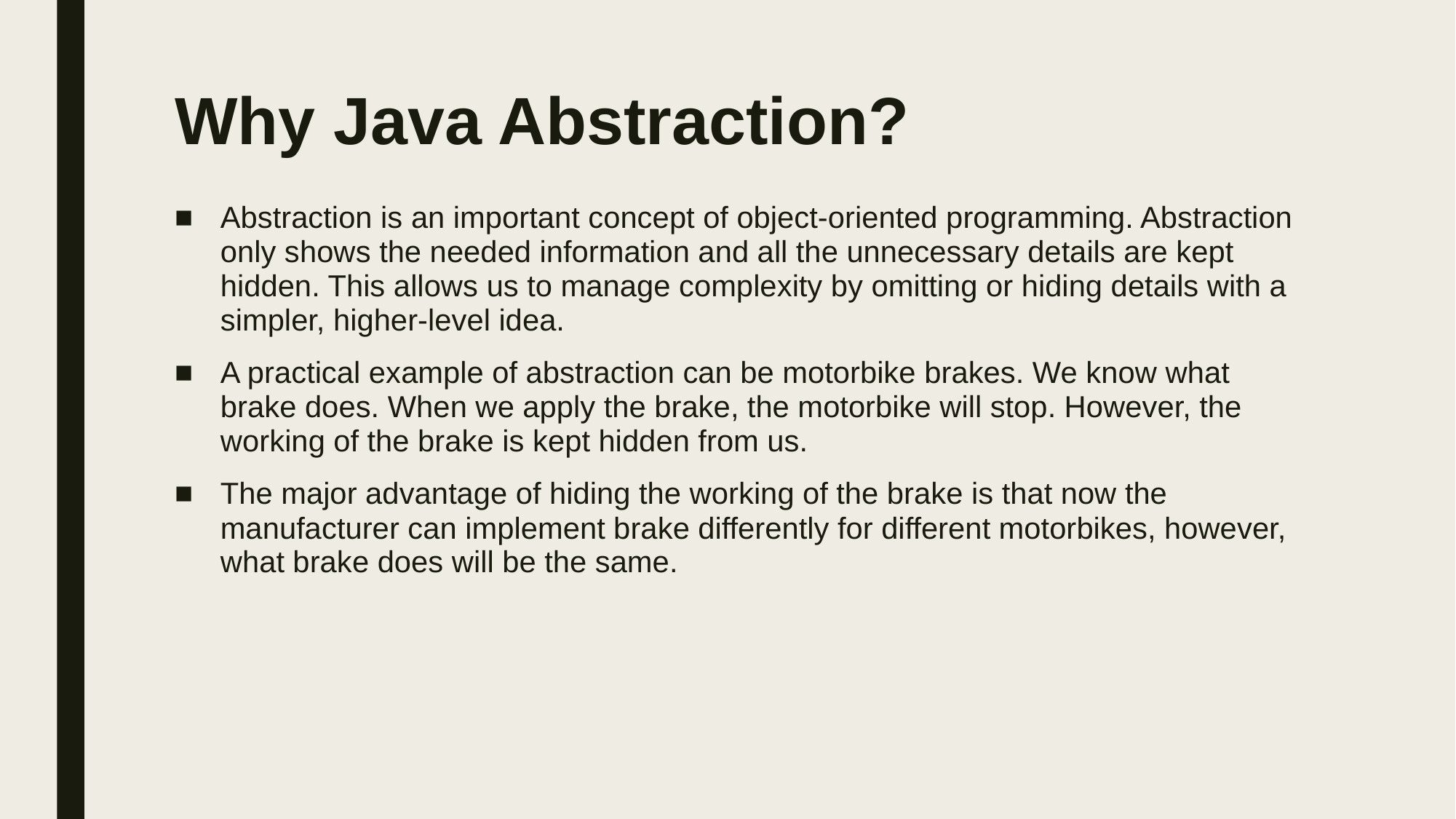

# Why Java Abstraction?
Abstraction is an important concept of object-oriented programming. Abstraction only shows the needed information and all the unnecessary details are kept hidden. This allows us to manage complexity by omitting or hiding details with a simpler, higher-level idea.
A practical example of abstraction can be motorbike brakes. We know what brake does. When we apply the brake, the motorbike will stop. However, the working of the brake is kept hidden from us.
The major advantage of hiding the working of the brake is that now the manufacturer can implement brake differently for different motorbikes, however, what brake does will be the same.